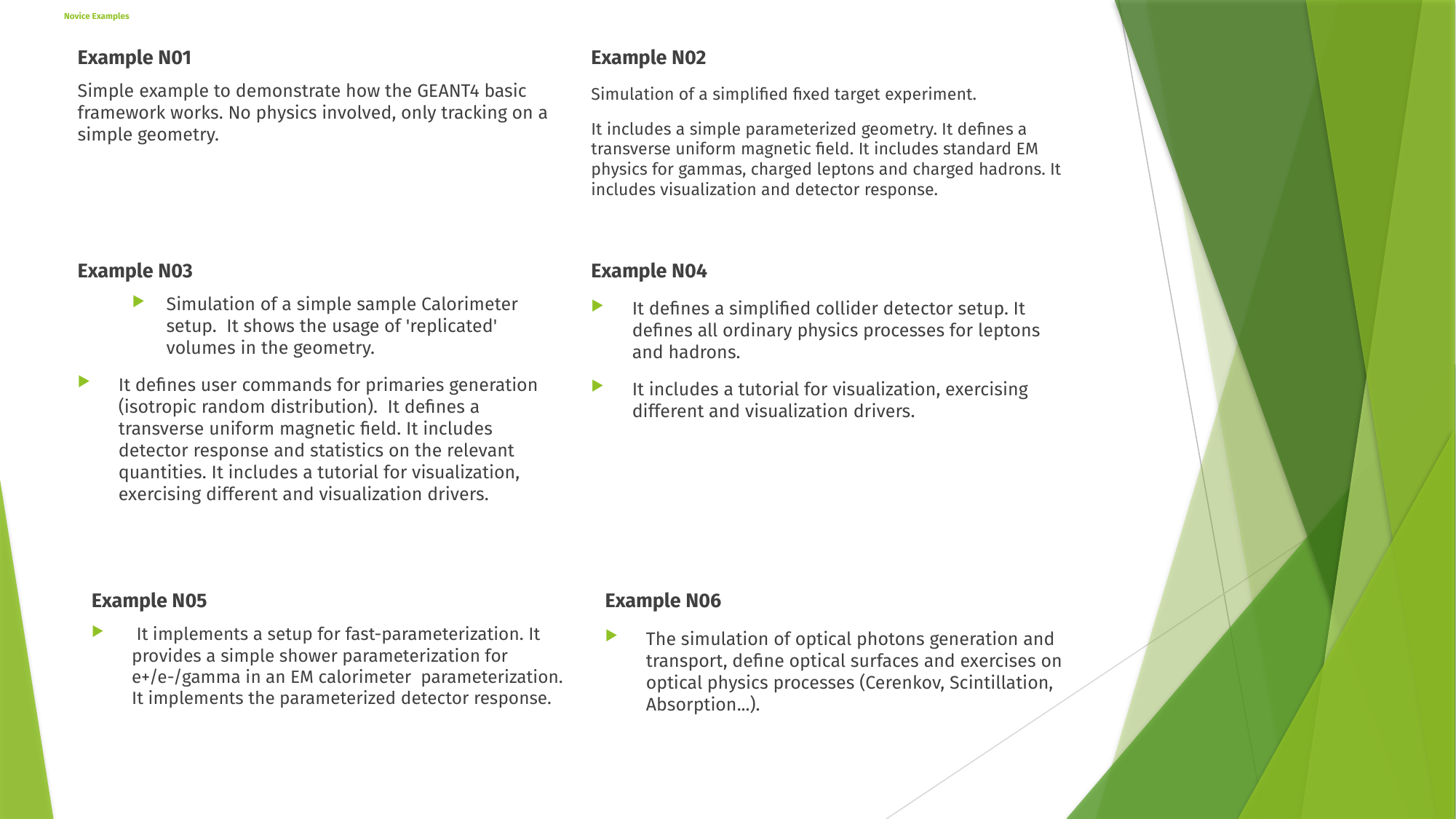

# Novice Examples
Example N01
Example N02
Simple example to demonstrate how the GEANT4 basic framework works. No physics involved, only tracking on a simple geometry.

Simulation of a simplified fixed target experiment.
It includes a simple parameterized geometry. It defines a transverse uniform magnetic field. It includes standard EM physics for gammas, charged leptons and charged hadrons. It includes visualization and detector response.
Example N03
Example N04
Simulation of a simple sample Calorimeter setup.  It shows the usage of 'replicated' volumes in the geometry.
It defines user commands for primaries generation (isotropic random distribution).  It defines a transverse uniform magnetic field. It includes detector response and statistics on the relevant quantities. It includes a tutorial for visualization, exercising different and visualization drivers.

It defines a simplified collider detector setup. It defines all ordinary physics processes for leptons and hadrons.
It includes a tutorial for visualization, exercising different and visualization drivers.
Example N05
Example N06
 It implements a setup for fast-parameterization. It provides a simple shower parameterization for e+/e-/gamma in an EM calorimeter  parameterization. It implements the parameterized detector response.

The simulation of optical photons generation and transport, define optical surfaces and exercises on optical physics processes (Cerenkov, Scintillation, Absorption...).